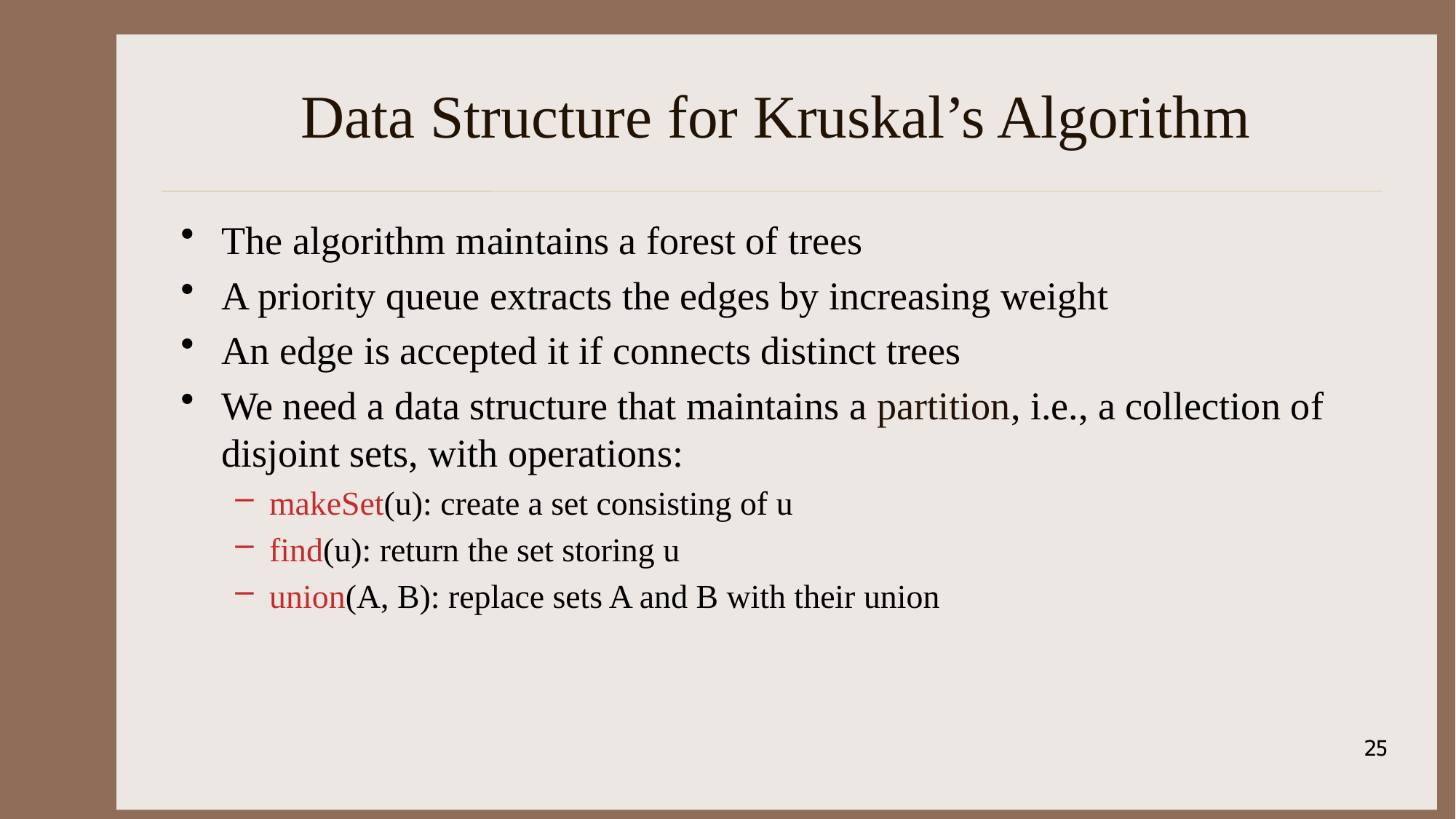

# Data Structure for Kruskal’s Algorithm
The algorithm maintains a forest of trees
A priority queue extracts the edges by increasing weight
An edge is accepted it if connects distinct trees
We need a data structure that maintains a partition, i.e., a collection of disjoint sets, with operations:
makeSet(u): create a set consisting of u
find(u): return the set storing u
union(A, B): replace sets A and B with their union
25